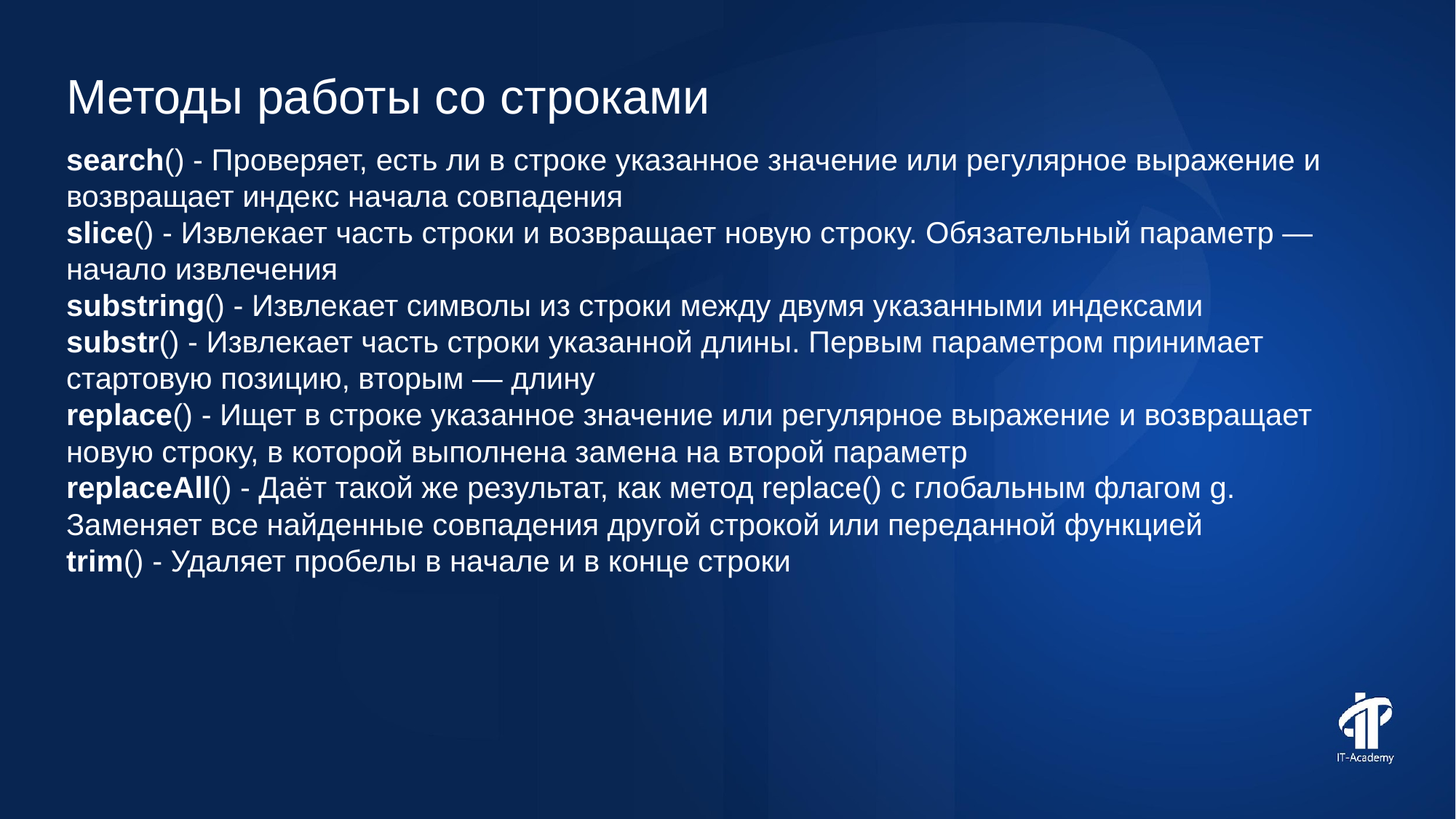

Методы работы со строками
search() - Проверяет, есть ли в строке указанное значение или регулярное выражение и возвращает индекс начала совпадения
slice() - Извлекает часть строки и возвращает новую строку. Обязательный параметр — начало извлечения
substring() - Извлекает символы из строки между двумя указанными индексами
substr() - Извлекает часть строки указанной длины. Первым параметром принимает стартовую позицию, вторым — длину
replace() - Ищет в строке указанное значение или регулярное выражение и возвращает новую строку, в которой выполнена замена на второй параметр
replaceAll() - Даёт такой же результат, как метод replace() с глобальным флагом g. Заменяет все найденные совпадения другой строкой или переданной функцией
trim() - Удаляет пробелы в начале и в конце строки